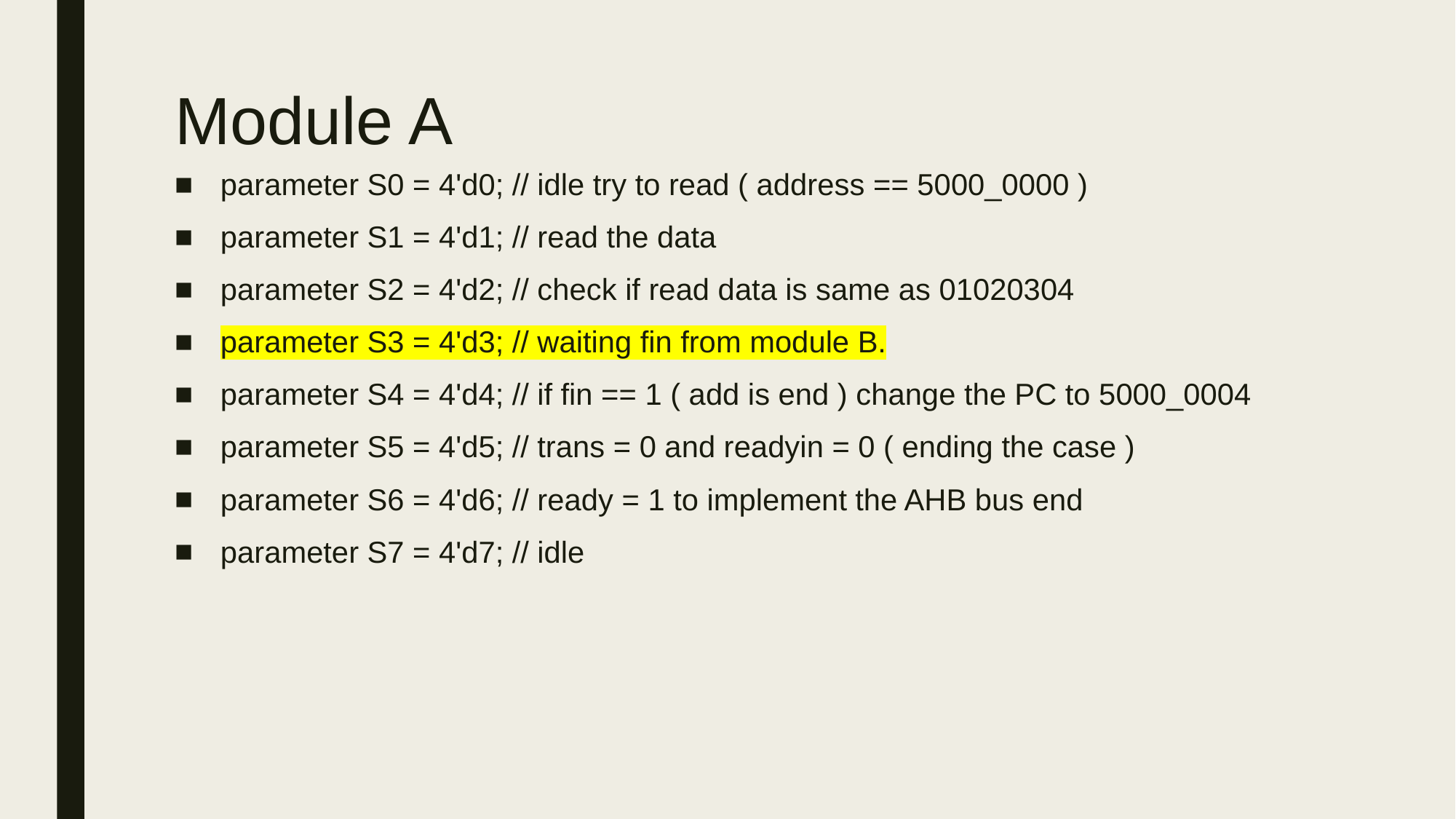

# Module A
parameter S0 = 4'd0; // idle try to read ( address == 5000_0000 )
parameter S1 = 4'd1; // read the data
parameter S2 = 4'd2; // check if read data is same as 01020304
parameter S3 = 4'd3; // waiting fin from module B.
parameter S4 = 4'd4; // if fin == 1 ( add is end ) change the PC to 5000_0004
parameter S5 = 4'd5; // trans = 0 and readyin = 0 ( ending the case )
parameter S6 = 4'd6; // ready = 1 to implement the AHB bus end
parameter S7 = 4'd7; // idle